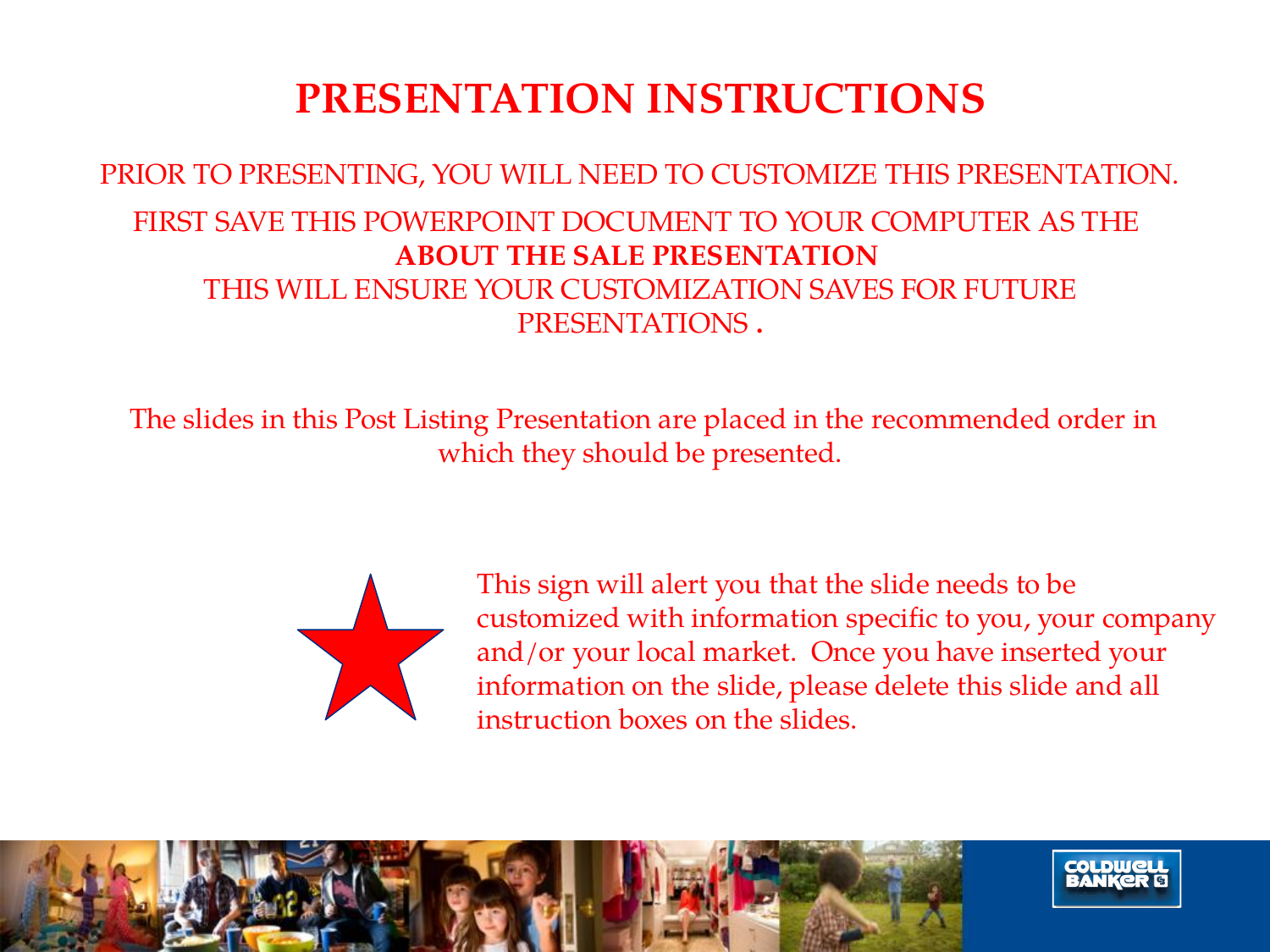

PRESENTATION INSTRUCTIONS
PRIOR TO PRESENTING, YOU WILL NEED TO CUSTOMIZE THIS PRESENTATION.
FIRST SAVE THIS POWERPOINT DOCUMENT TO YOUR COMPUTER AS THE
ABOUT THE SALE PRESENTATION
THIS WILL ENSURE YOUR CUSTOMIZATION SAVES FOR FUTURE PRESENTATIONS .

 The slides in this Post Listing Presentation are placed in the recommended order in which they should be presented.
This sign will alert you that the slide needs to be customized with information specific to you, your company and/or your local market.  Once you have inserted your information on the slide, please delete this slide and all instruction boxes on the slides.